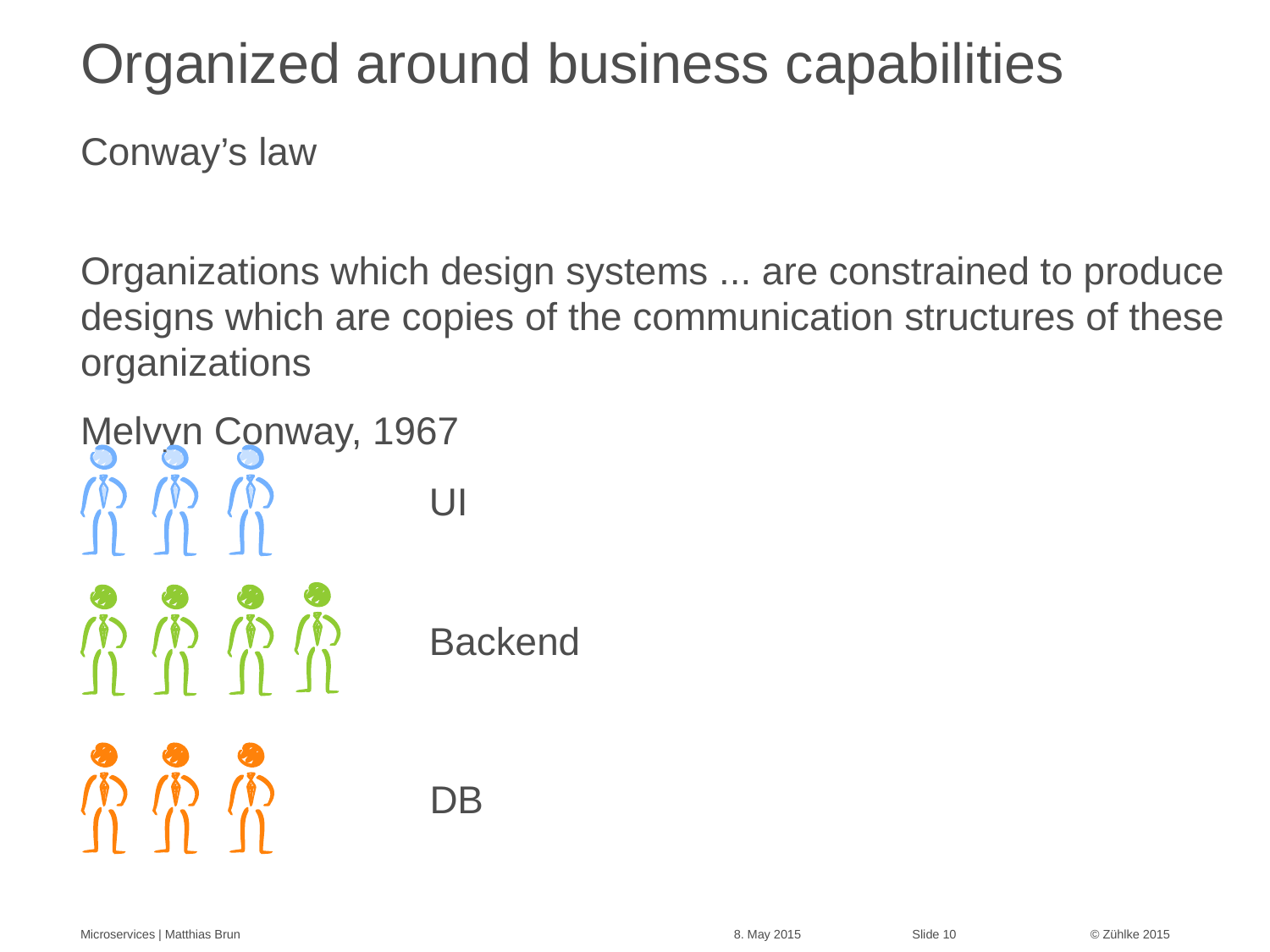

# Organized around business capabilities
Conway’s law
Organizations which design systems ... are constrained to produce designs which are copies of the communication structures of these organizations
Melvyn Conway, 1967
UI

Backend

DB

Microservices | Matthias Brun
8. May 2015
Slide 10